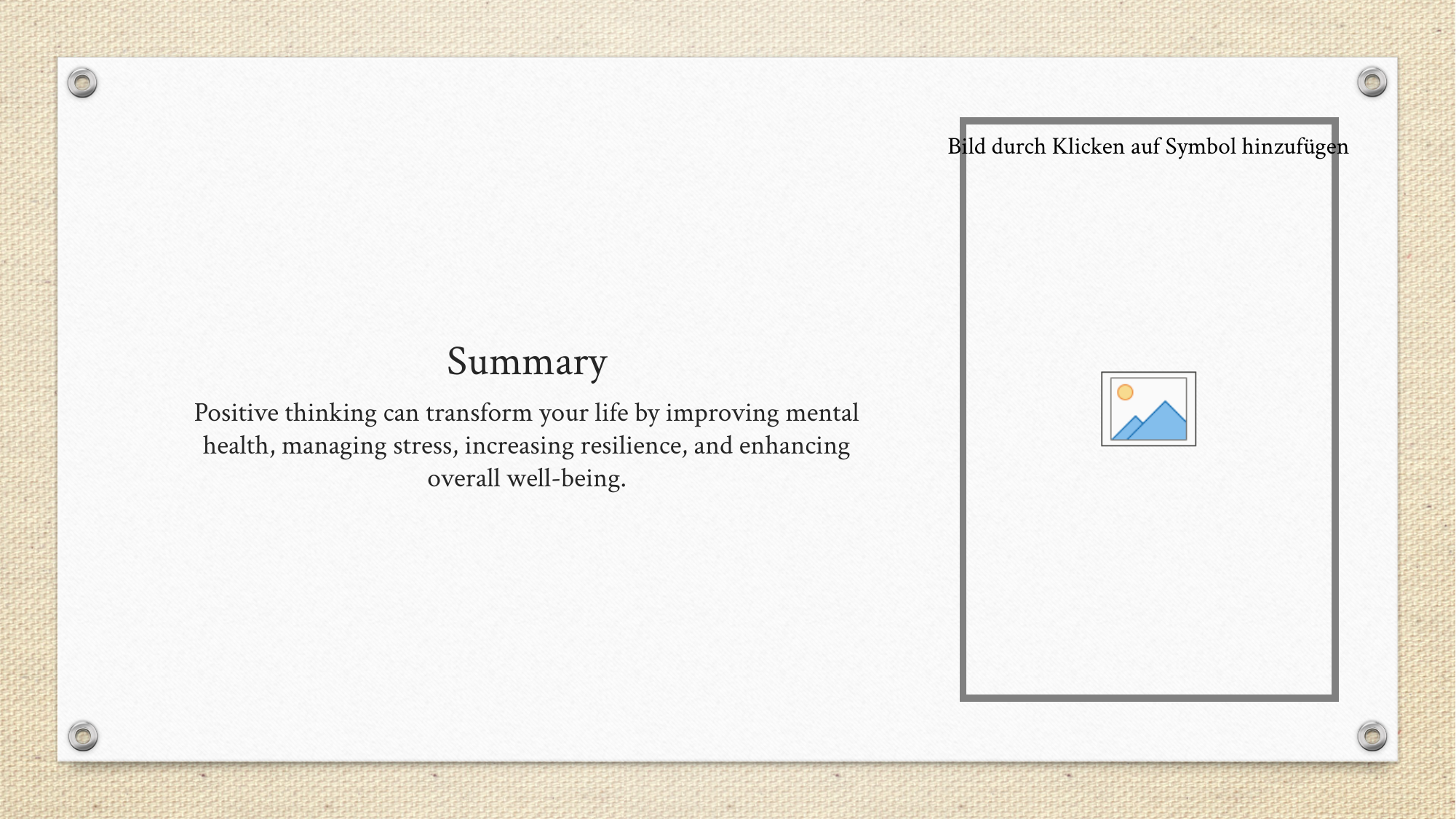

# Summary
Positive thinking can transform your life by improving mental health, managing stress, increasing resilience, and enhancing overall well-being.